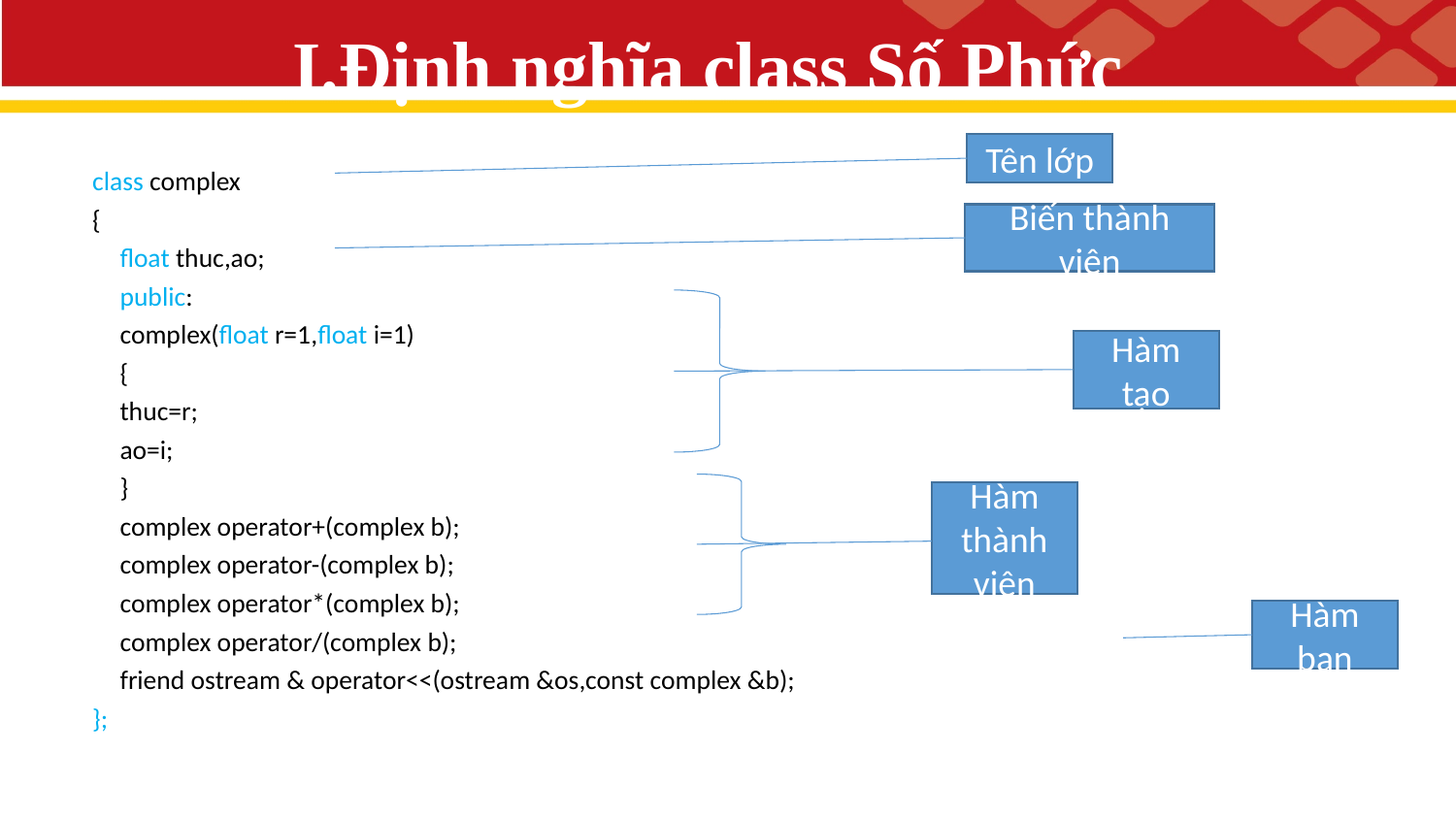

# I.Định nghĩa class Số Phức
Tên lớp
class complex
{
	float thuc,ao;
	public:
		complex(float r=1,float i=1)
		{
			thuc=r;
			ao=i;
		}
		complex operator+(complex b);
		complex operator-(complex b);
		complex operator*(complex b);
		complex operator/(complex b);
		friend ostream & operator<<(ostream &os,const complex &b);
};
Biến thành viên

Hàm tạo

Hàm thành viên
Hàm bạn